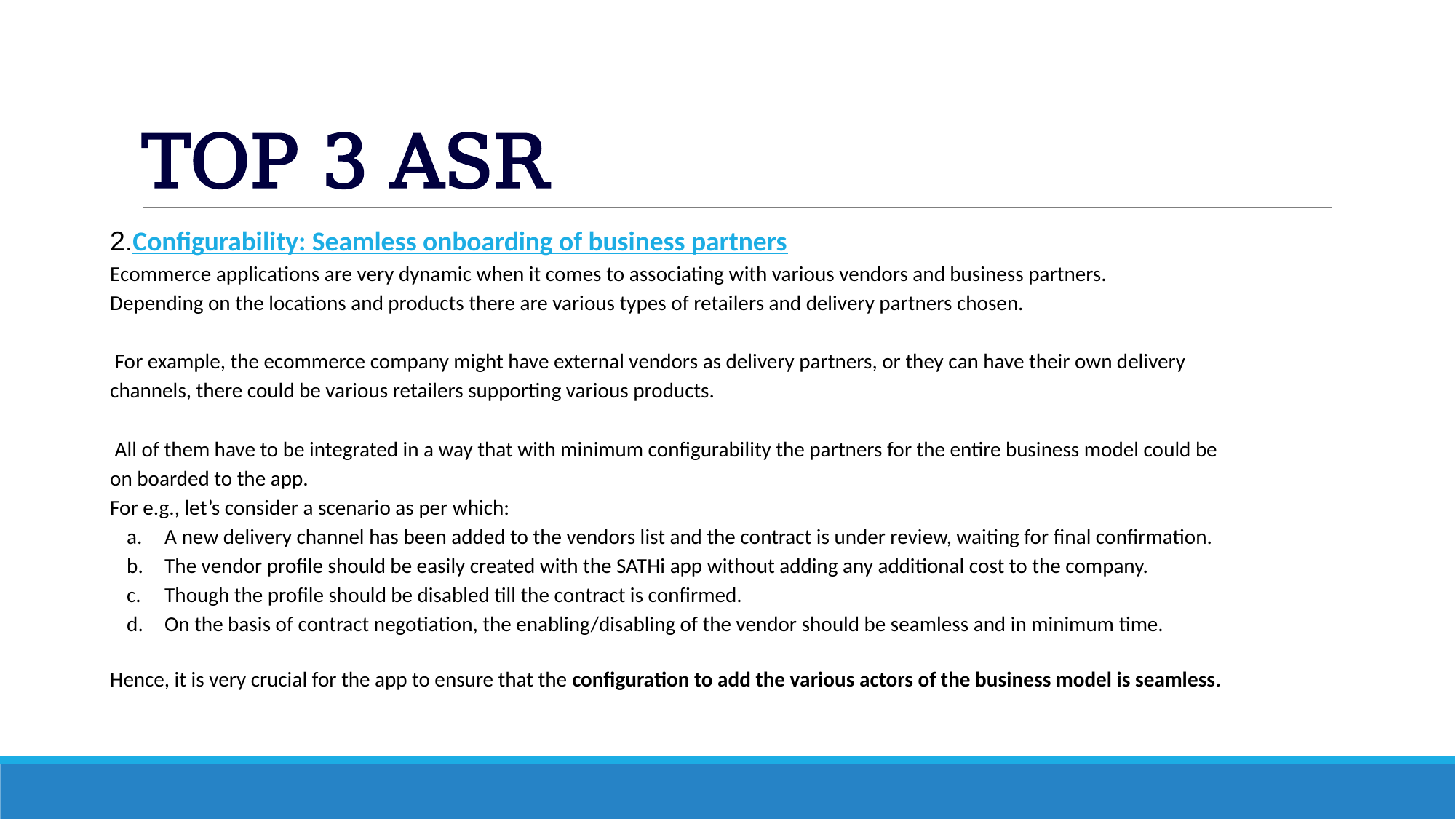

# TOP 3 ASR
2.Configurability: Seamless onboarding of business partners
Ecommerce applications are very dynamic when it comes to associating with various vendors and business partners.
Depending on the locations and products there are various types of retailers and delivery partners chosen.

 For example, the ecommerce company might have external vendors as delivery partners, or they can have their own delivery channels, there could be various retailers supporting various products.

 All of them have to be integrated in a way that with minimum configurability the partners for the entire business model could be on boarded to the app.
For e.g., let’s consider a scenario as per which:
A new delivery channel has been added to the vendors list and the contract is under review, waiting for final confirmation.
The vendor profile should be easily created with the SATHi app without adding any additional cost to the company.
Though the profile should be disabled till the contract is confirmed.
On the basis of contract negotiation, the enabling/disabling of the vendor should be seamless and in minimum time.

Hence, it is very crucial for the app to ensure that the configuration to add the various actors of the business model is seamless.